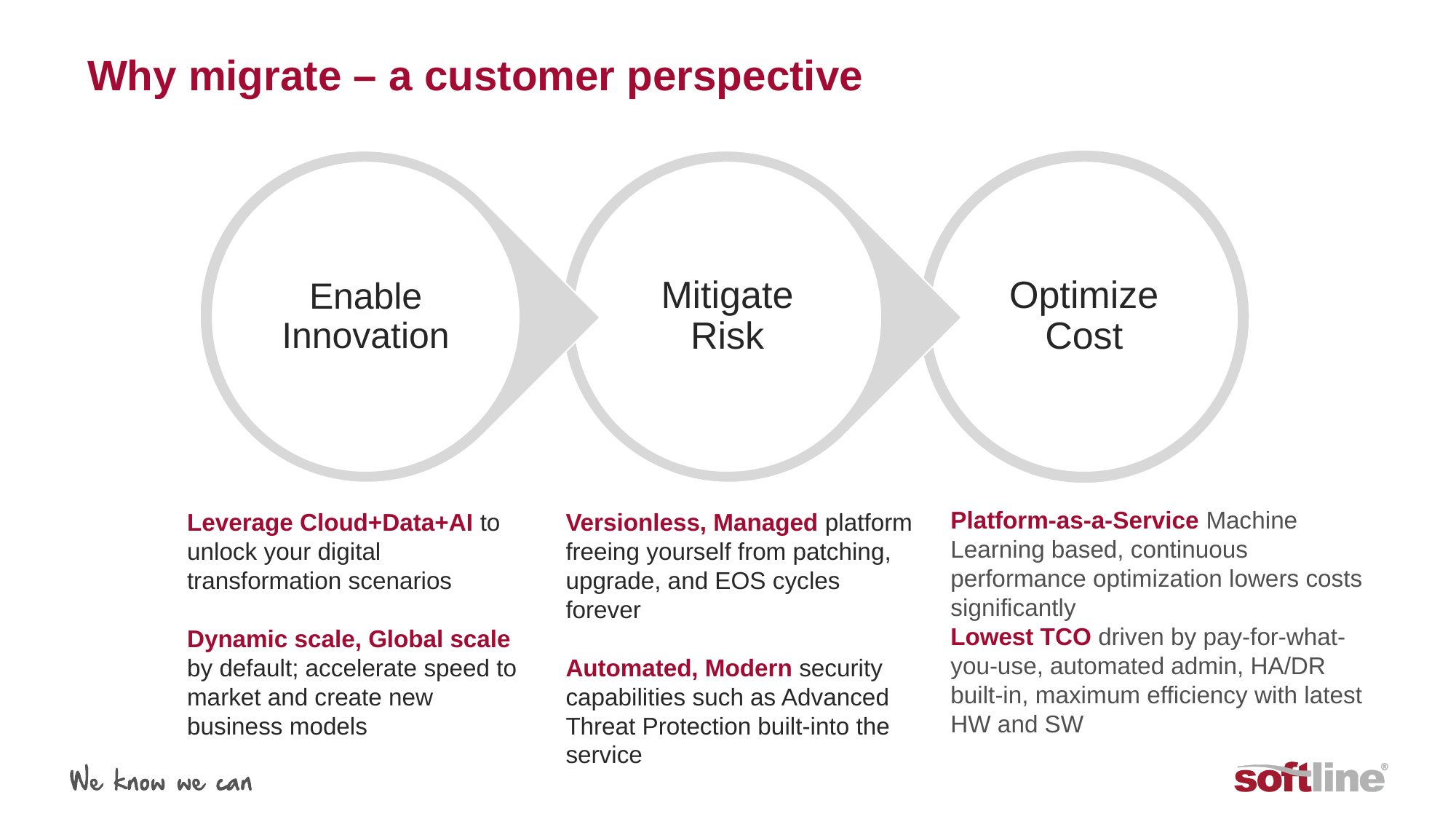

# Why migrate – a customer perspective

Enable Innovation
Mitigate Risk
Optimize Cost
Platform-as-a-Service Machine Learning based, continuous performance optimization lowers costs significantly
Lowest TCO driven by pay-for-what-you-use, automated admin, HA/DR built-in, maximum efficiency with latest HW and SW

Leverage Cloud+Data+AI to unlock your digital transformation scenarios
Dynamic scale, Global scale by default; accelerate speed to market and create new business models
Versionless, Managed platform freeing yourself from patching, upgrade, and EOS cycles forever

Automated, Modern security capabilities such as Advanced Threat Protection built-into the service